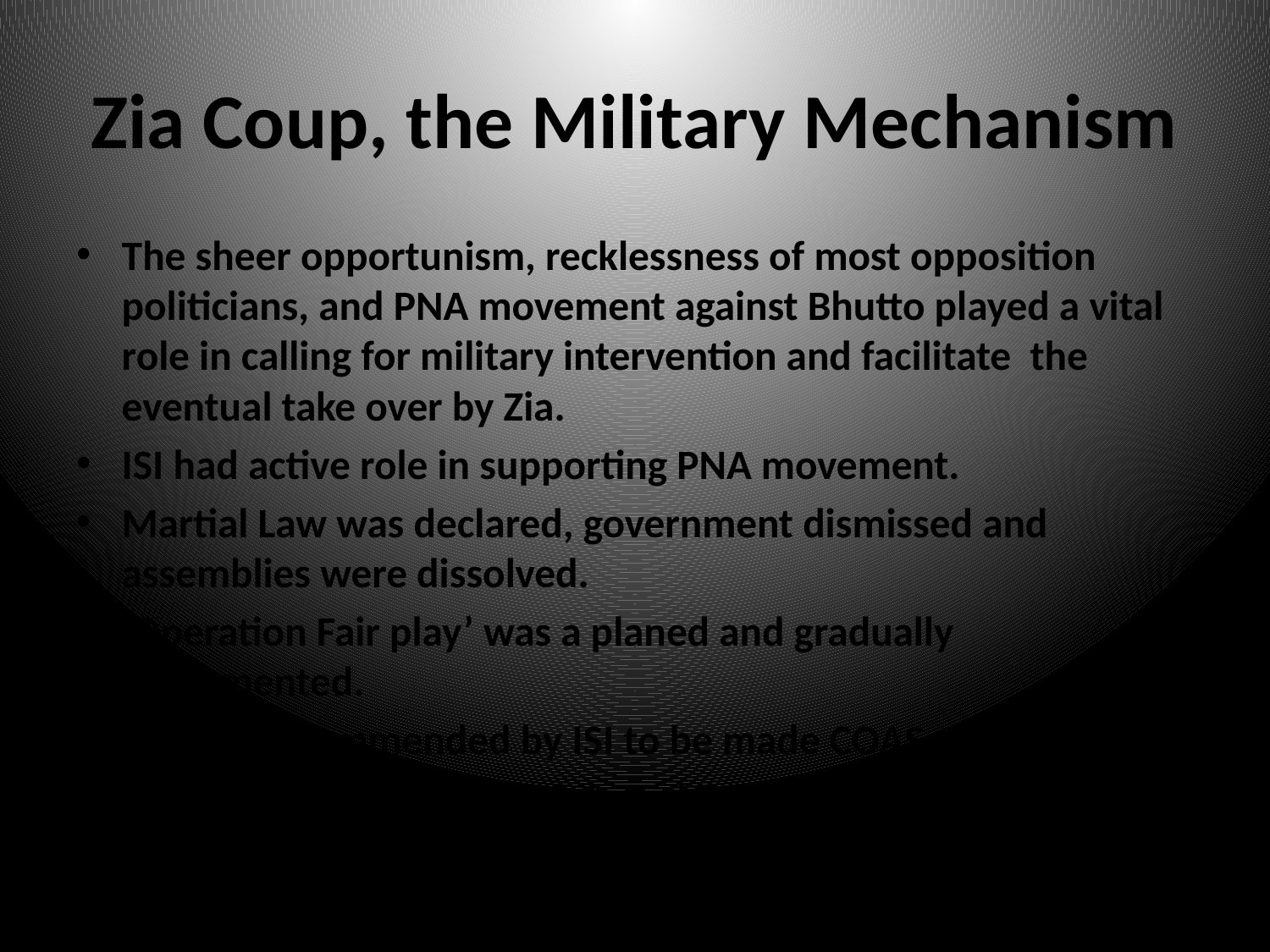

# Zia Coup, the Military Mechanism
The sheer opportunism, recklessness of most opposition politicians, and PNA movement against Bhutto played a vital role in calling for military intervention and facilitate  the eventual take over by Zia.
ISI had active role in supporting PNA movement.
Martial Law was declared, government dismissed and assemblies were dissolved.
‘Operation Fair play’ was a planed and gradually implemented.
Zia was recommended by ISI to be made COAS.
Zia promised to conduct Fair and Free election within 90 days.